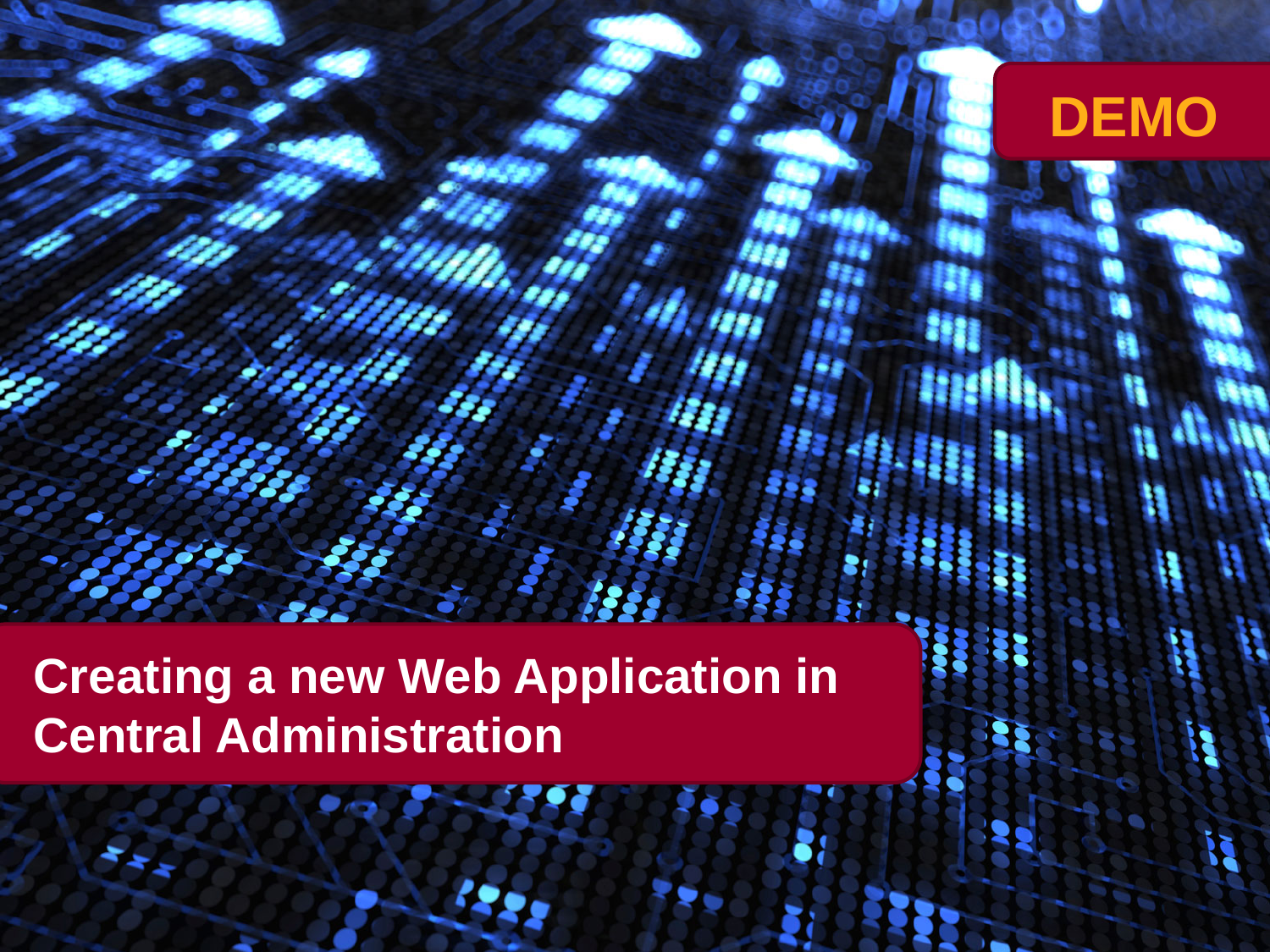

# Creating a new Web Application in Central Administration